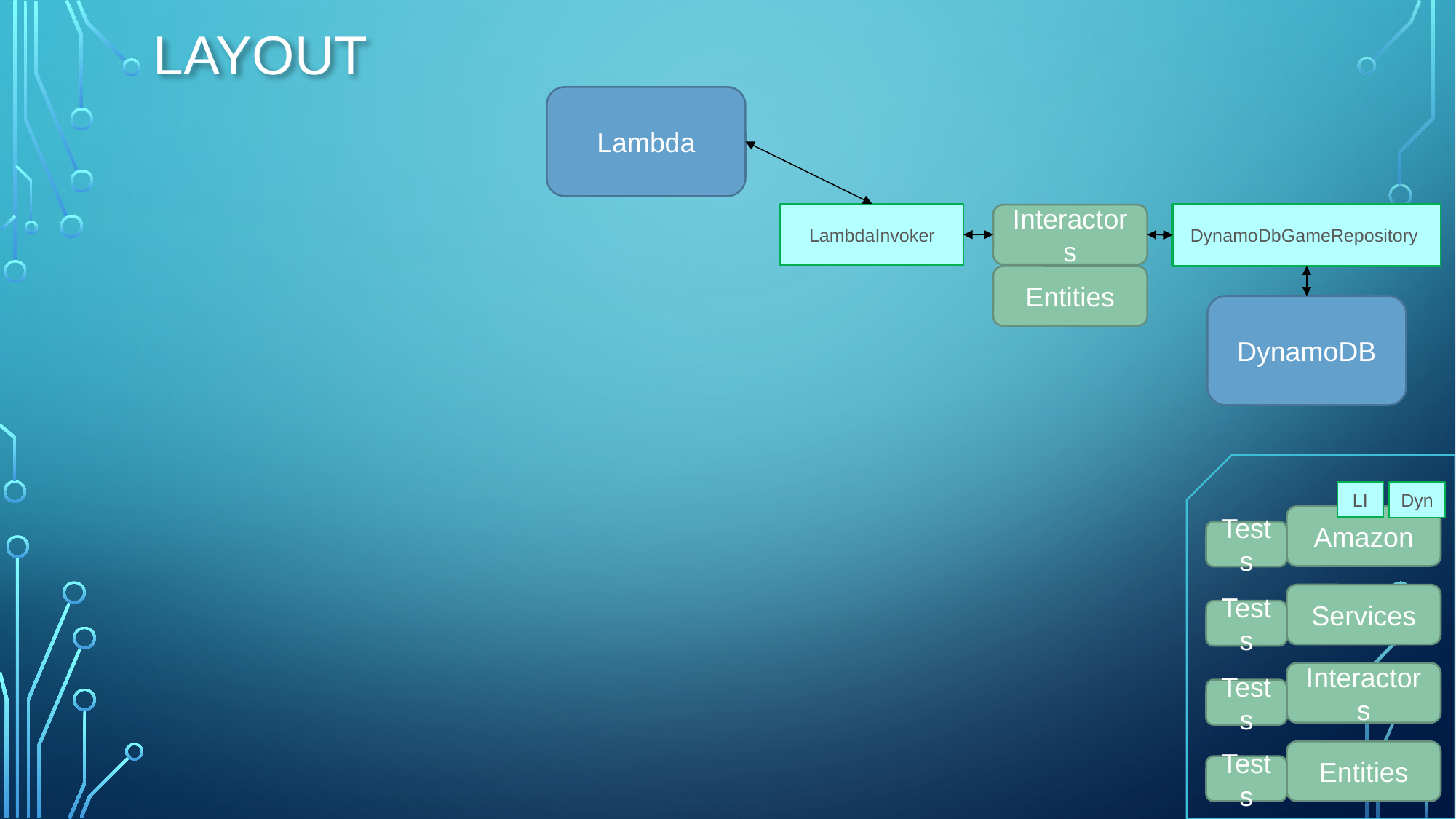

# Layout
Lambda
LambdaInvoker
DynamoDbGameRepository
Interactors
Entities
DynamoDB

LI
Dyn
Amazon
Tests
Services
Tests
Interactors
Tests
Entities
Tests